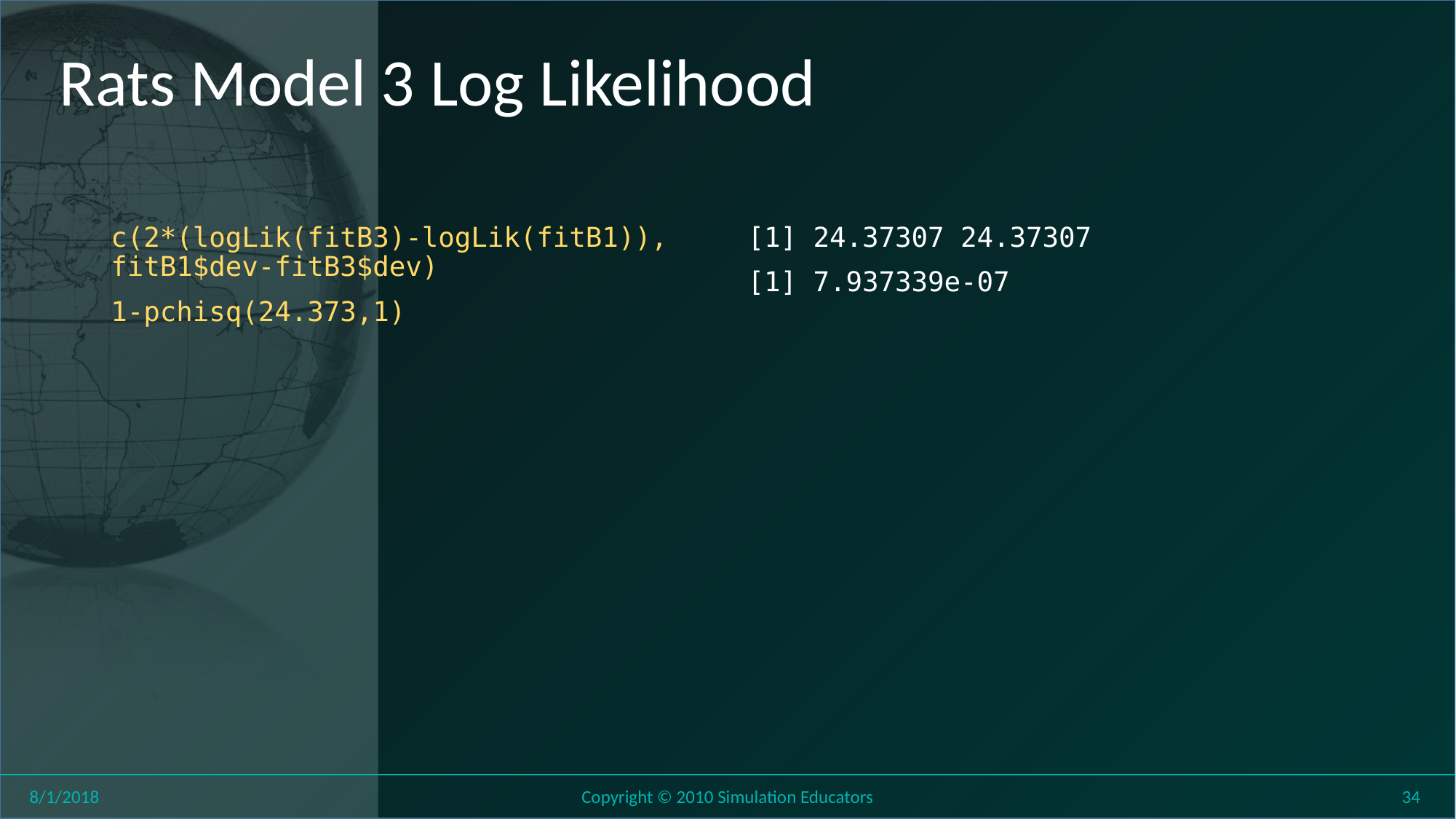

# Rats Model 3 Log Likelihood
c(2*(logLik(fitB3)-logLik(fitB1)), fitB1$dev-fitB3$dev)
1-pchisq(24.373,1)

[1] 24.37307 24.37307
[1] 7.937339e-07
8/1/2018
Copyright © 2010 Simulation Educators
34